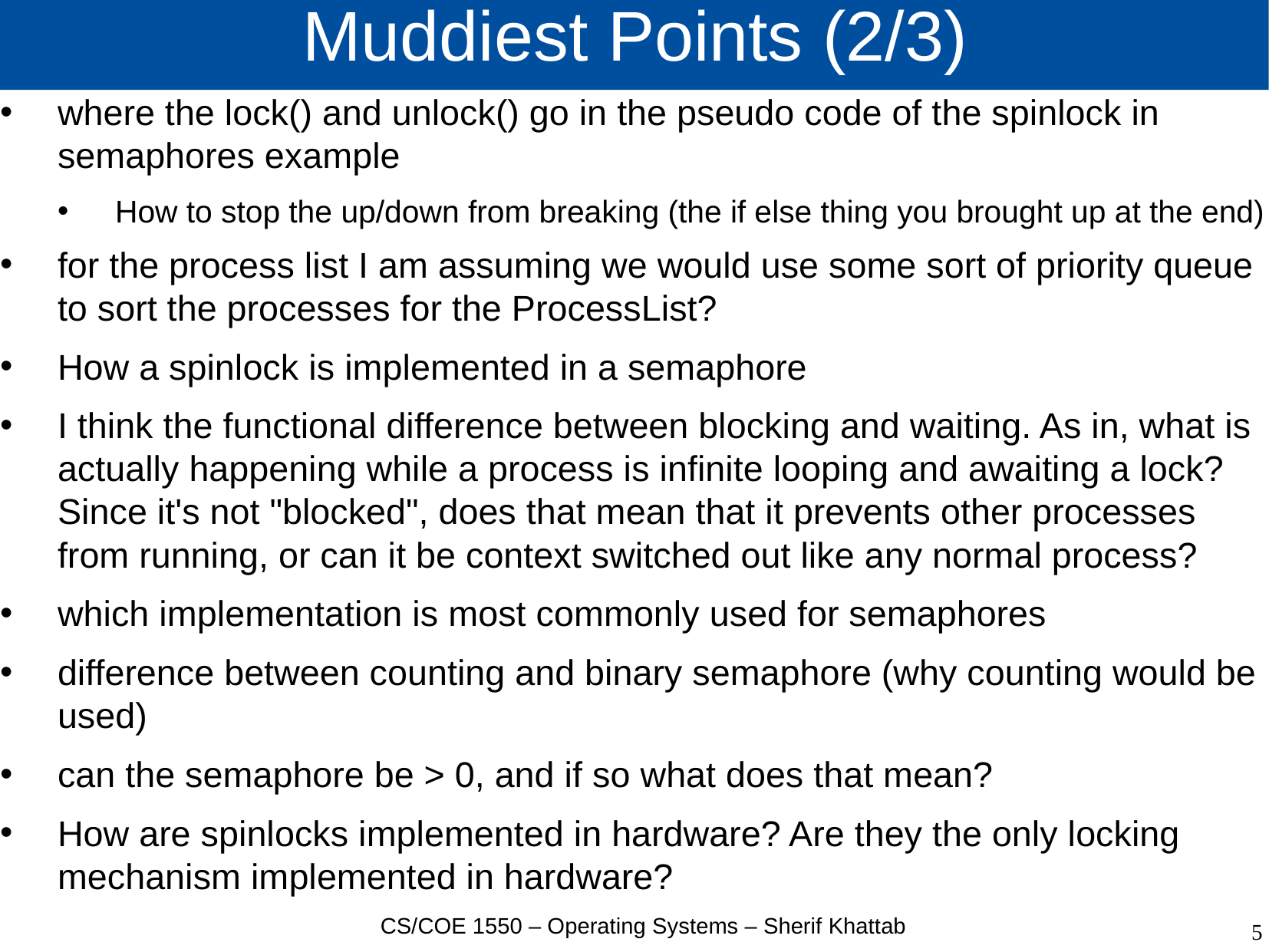

# Muddiest Points (2/3)
where the lock() and unlock() go in the pseudo code of the spinlock in semaphores example
How to stop the up/down from breaking (the if else thing you brought up at the end)
for the process list I am assuming we would use some sort of priority queue to sort the processes for the ProcessList?
How a spinlock is implemented in a semaphore
I think the functional difference between blocking and waiting. As in, what is actually happening while a process is infinite looping and awaiting a lock? Since it's not "blocked", does that mean that it prevents other processes from running, or can it be context switched out like any normal process?
which implementation is most commonly used for semaphores
difference between counting and binary semaphore (why counting would be used)
can the semaphore be > 0, and if so what does that mean?
How are spinlocks implemented in hardware? Are they the only locking mechanism implemented in hardware?
CS/COE 1550 – Operating Systems – Sherif Khattab
5